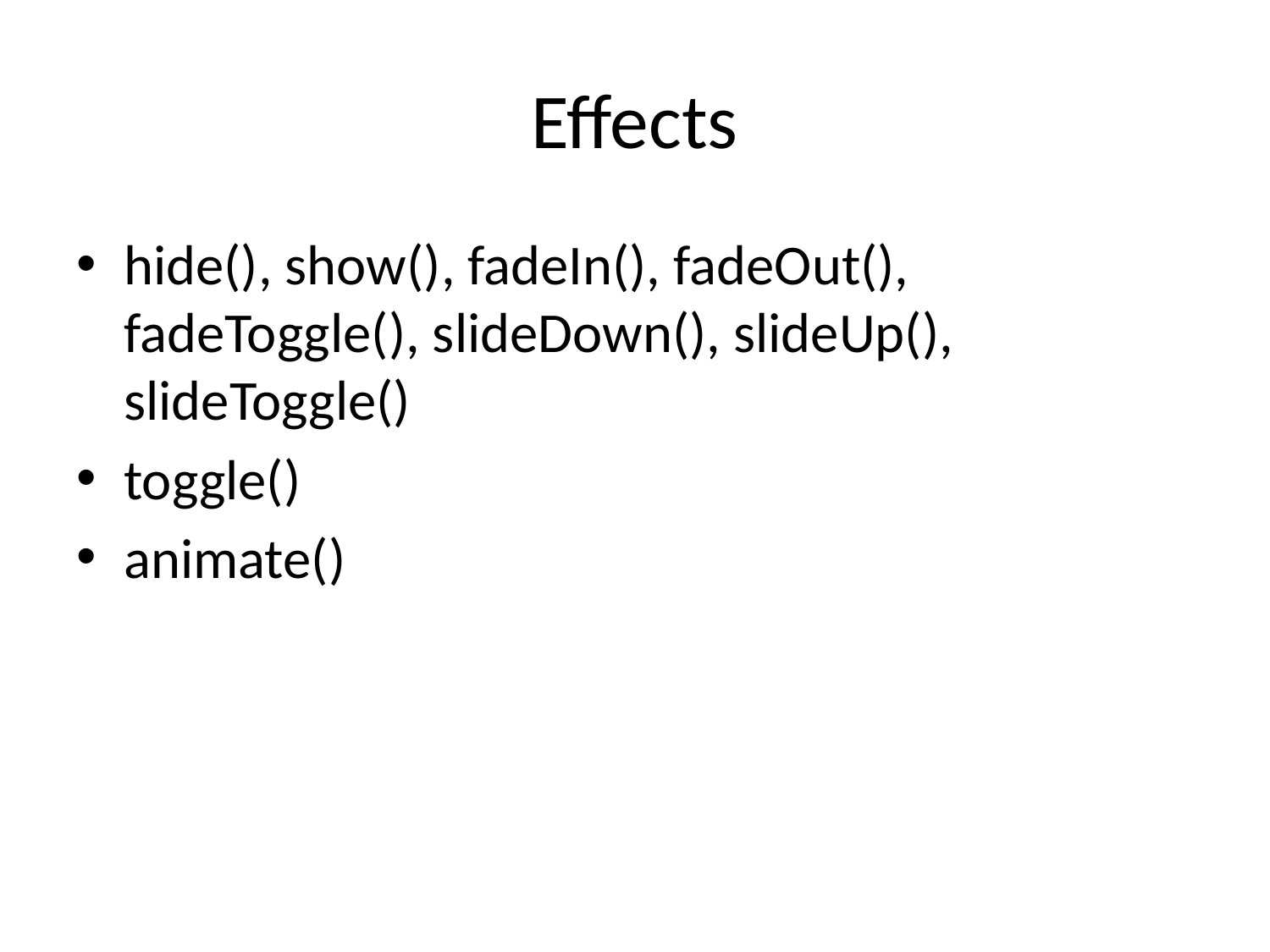

# Effects
hide(), show(), fadeIn(), fadeOut(), fadeToggle(), slideDown(), slideUp(), slideToggle()
toggle()
animate()